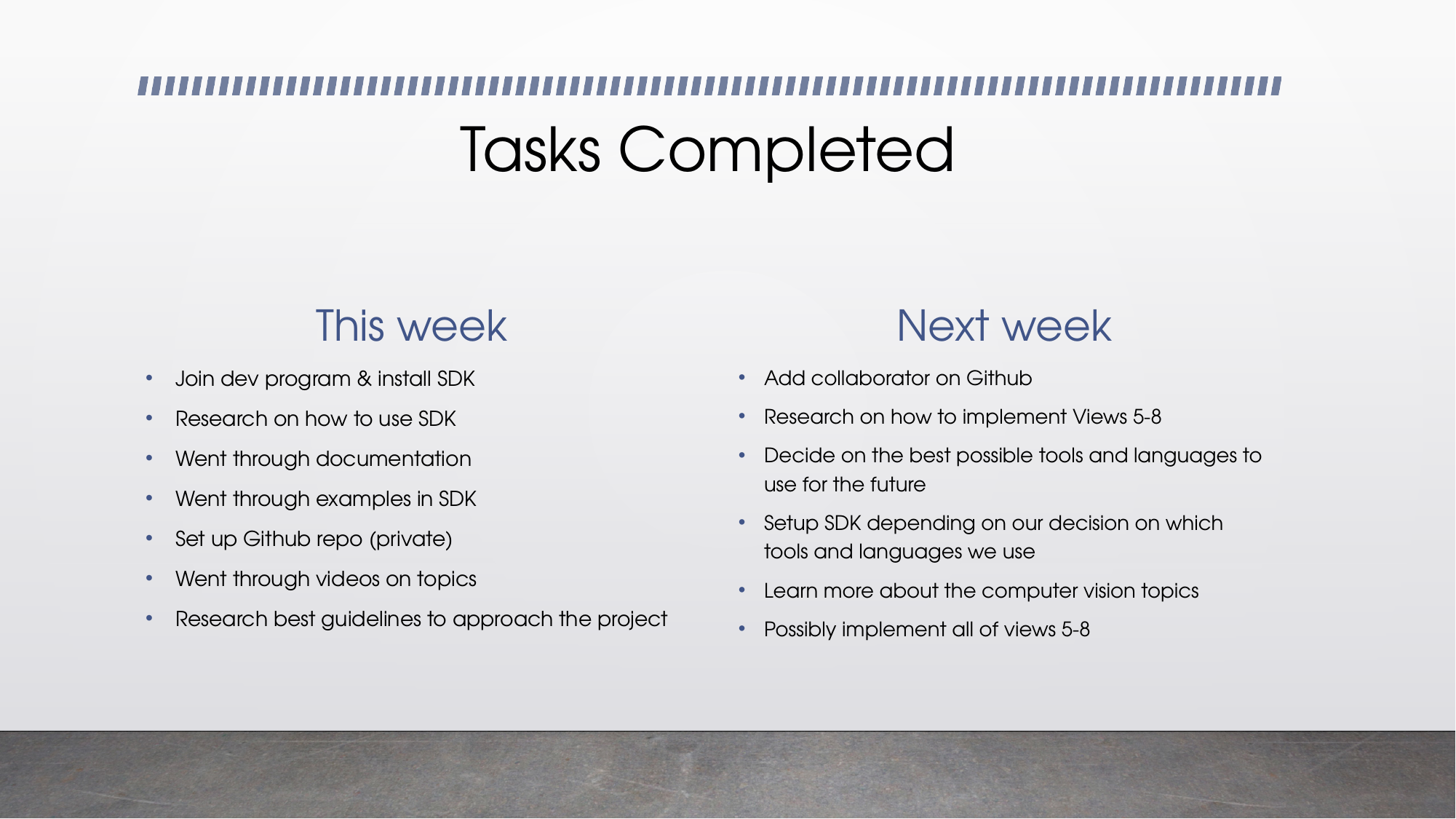

# Tasks Completed
This week
Next week
Add collaborator on Github
Research on how to implement Views 5-8
Decide on the best possible tools and languages to use for the future
Setup SDK depending on our decision on which tools and languages we use
Learn more about the computer vision topics
Possibly implement all of views 5-8
Join dev program & install SDK
Research on how to use SDK
Went through documentation
Went through examples in SDK
Set up Github repo (private)
Went through videos on topics
Research best guidelines to approach the project